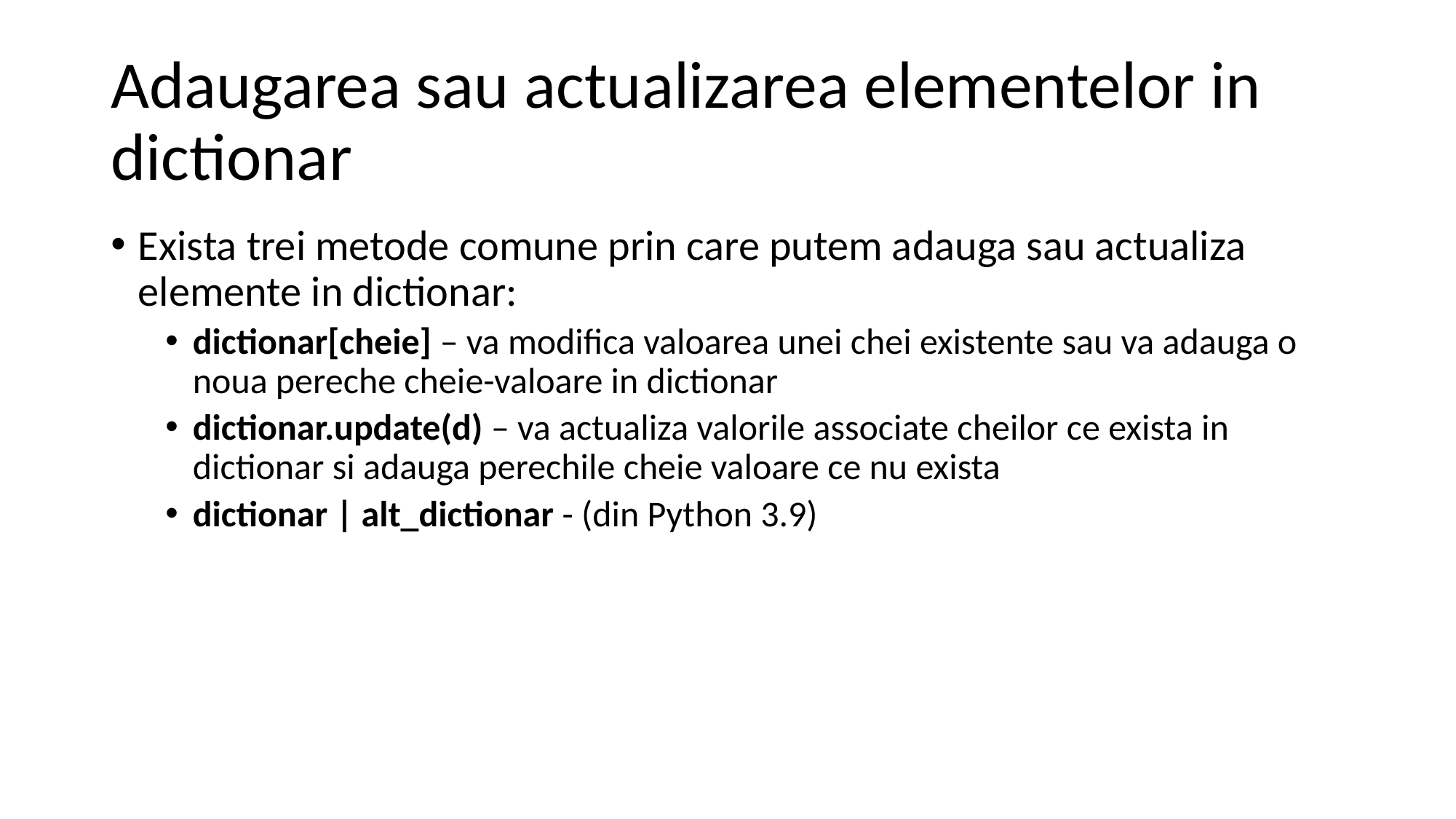

# Adaugarea sau actualizarea elementelor in dictionar
Exista trei metode comune prin care putem adauga sau actualiza elemente in dictionar:
dictionar[cheie] – va modifica valoarea unei chei existente sau va adauga o noua pereche cheie-valoare in dictionar
dictionar.update(d) – va actualiza valorile associate cheilor ce exista in dictionar si adauga perechile cheie valoare ce nu exista
dictionar | alt_dictionar - (din Python 3.9)